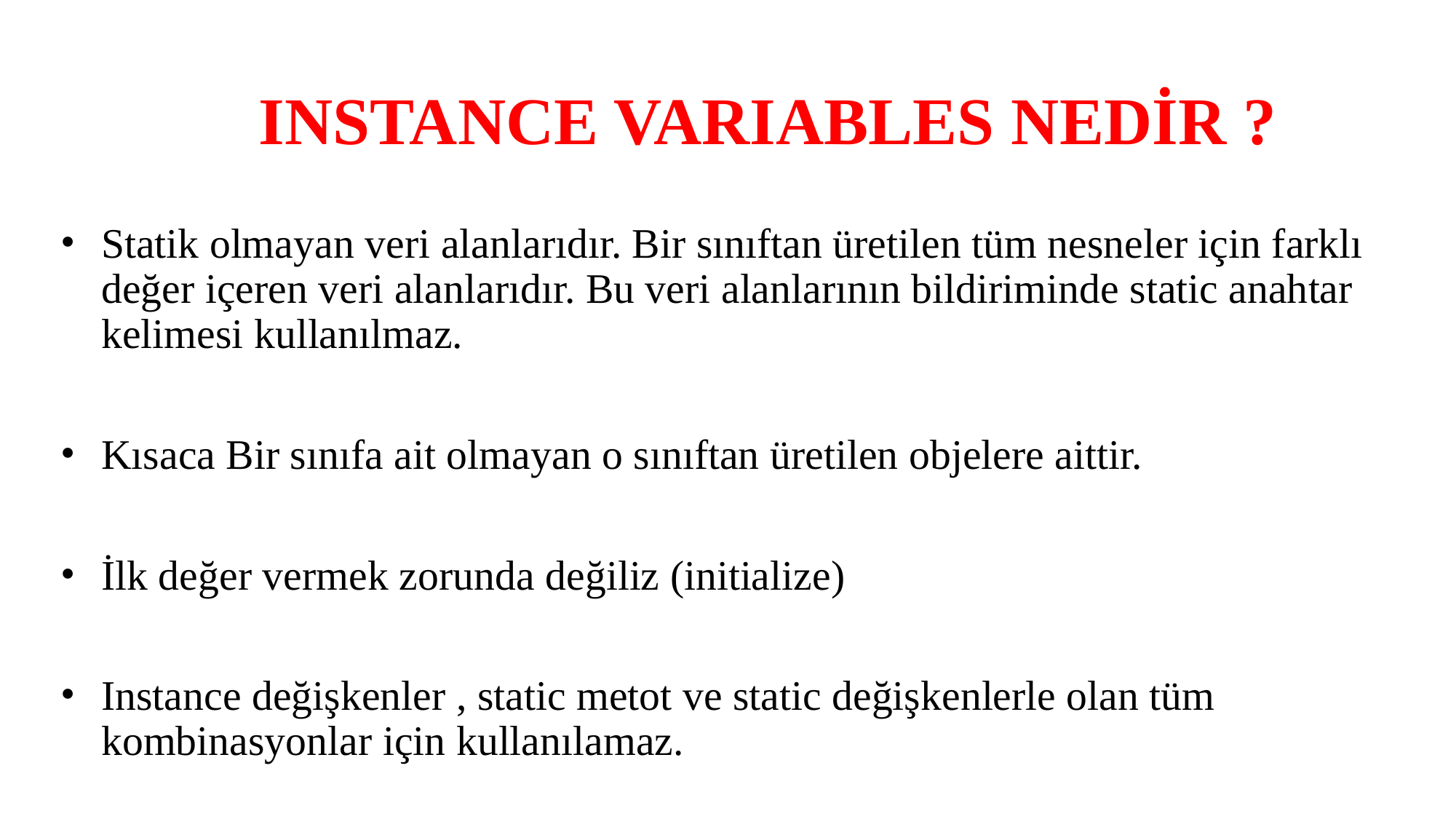

# INSTANCE VARIABLES NEDİR ?
Statik olmayan veri alanlarıdır. Bir sınıftan üretilen tüm nesneler için farklı değer içeren veri alanlarıdır. Bu veri alanlarının bildiriminde static anahtar kelimesi kullanılmaz.

Kısaca Bir sınıfa ait olmayan o sınıftan üretilen objelere aittir.

İlk değer vermek zorunda değiliz (initialize)

Instance değişkenler , static metot ve static değişkenlerle olan tüm kombinasyonlar için kullanılamaz.